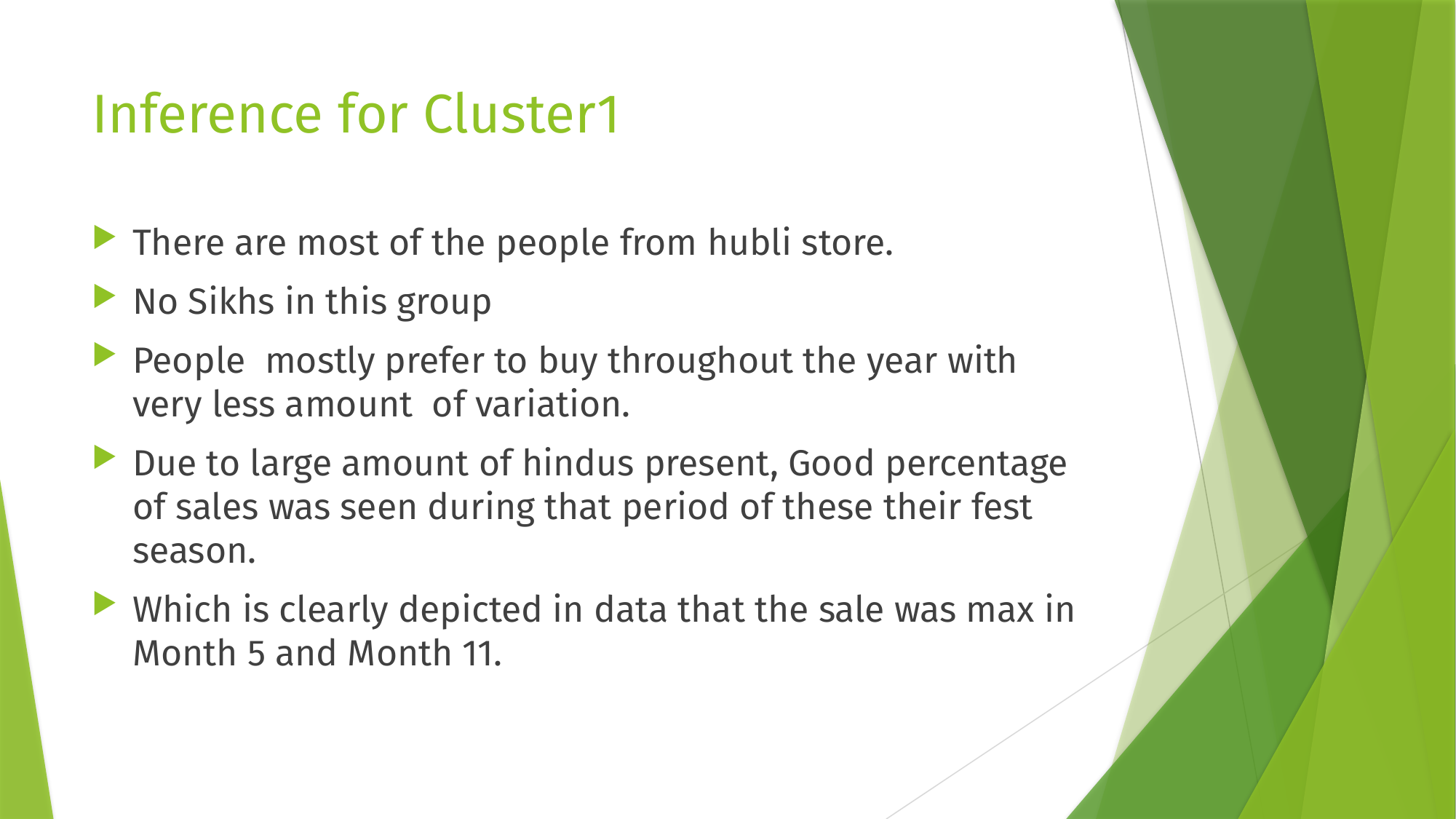

# Inference for Cluster1
There are most of the people from hubli store.
No Sikhs in this group
People  mostly prefer to buy throughout the year with very less amount  of variation.
Due to large amount of hindus present, Good percentage of sales was seen during that period of these their fest season.
Which is clearly depicted in data that the sale was max in Month 5 and Month 11.